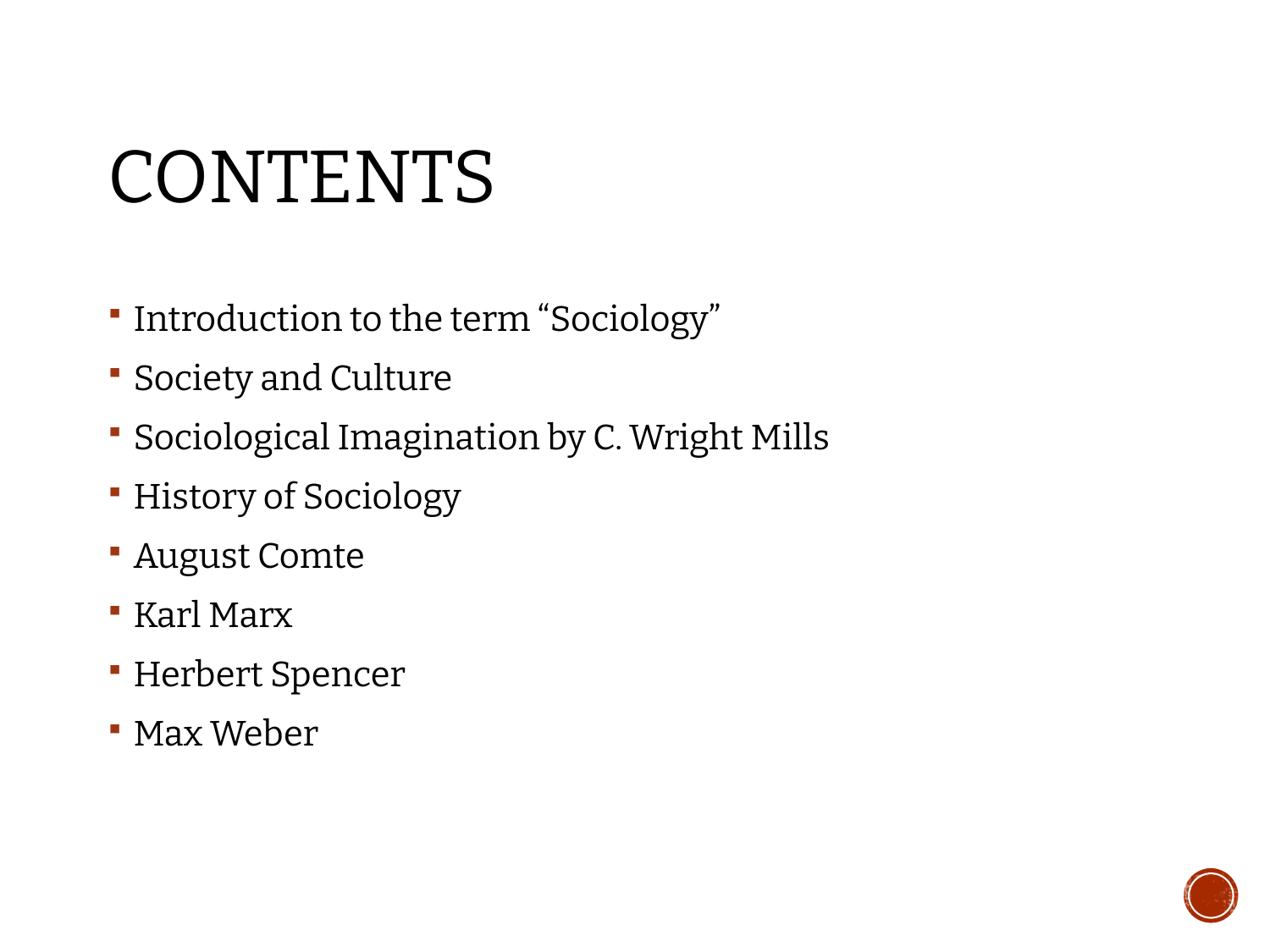

# Contents
Introduction to the term “Sociology”
Society and Culture
Sociological Imagination by C. Wright Mills
History of Sociology
August Comte
Karl Marx
Herbert Spencer
Max Weber